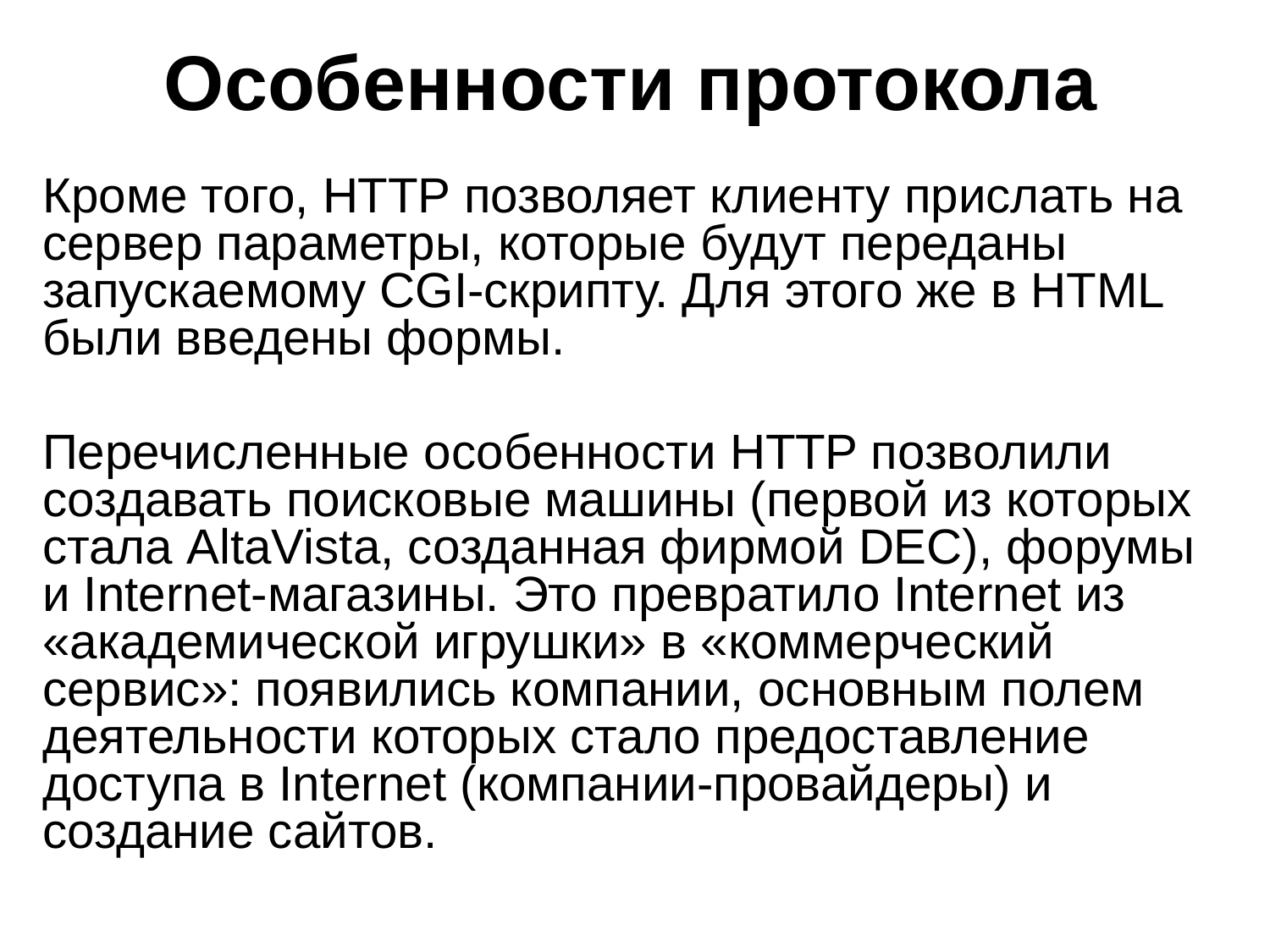

# Особенности протокола
Кроме того, HTTP позволяет клиенту прислать на сервер параметры, которые будут переданы запускаемому CGI-скрипту. Для этого же в HTML были введены формы.

Перечисленные особенности HTTP позволили создавать поисковые машины (первой из которых стала AltaVista, созданная фирмой DEC), форумы и Internet-магазины. Это превратило Internet из «академической игрушки» в «коммерческий сервис»: появились компании, основным полем деятельности которых стало предоставление доступа в Internet (компании-провайдеры) и создание сайтов.